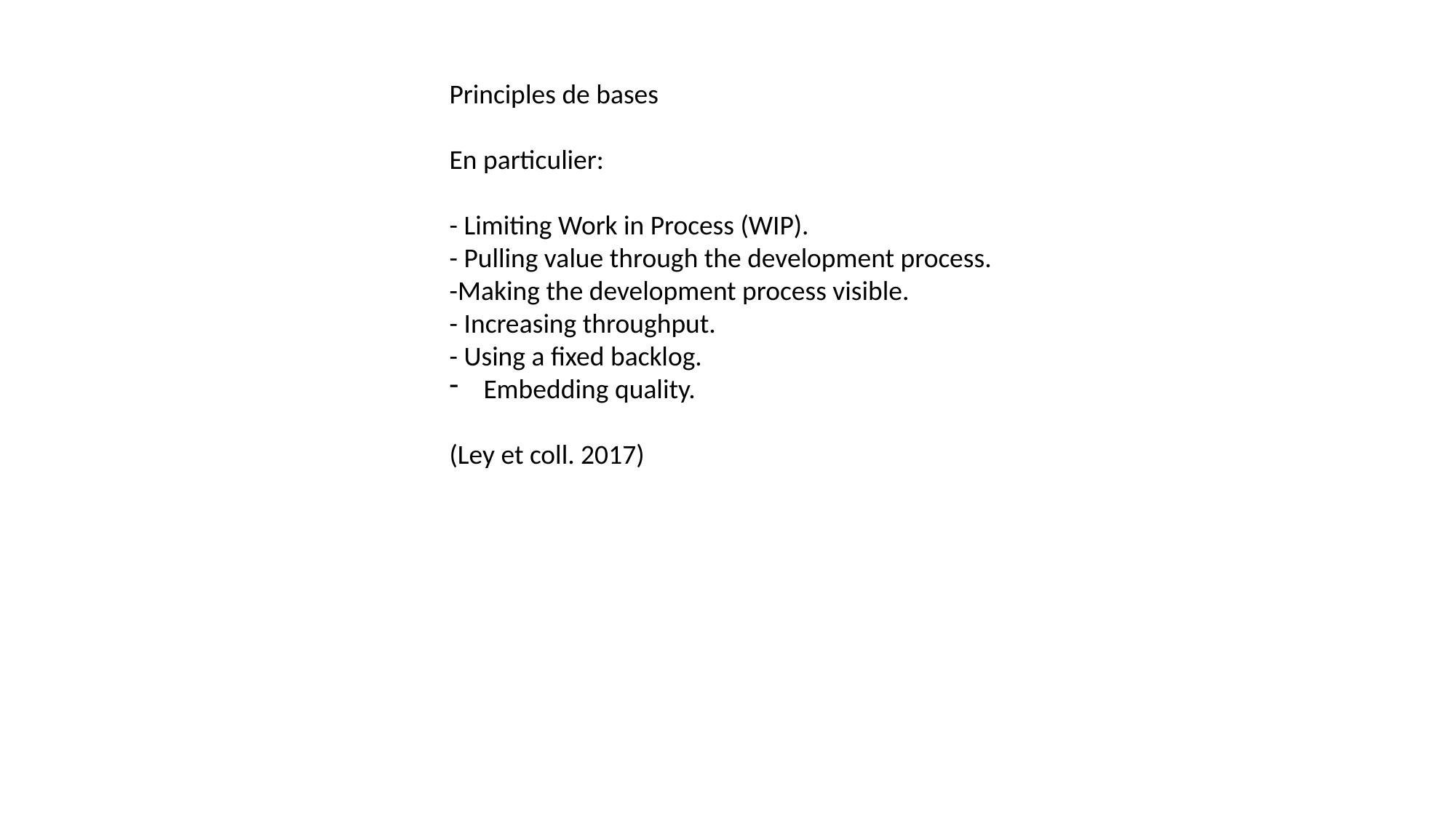

Principles de bases

En particulier:

- Limiting Work in Process (WIP).
- Pulling value through the development process.
-Making the development process visible.
- Increasing throughput.
- Using a fixed backlog.
Embedding quality.

(Ley et coll. 2017)